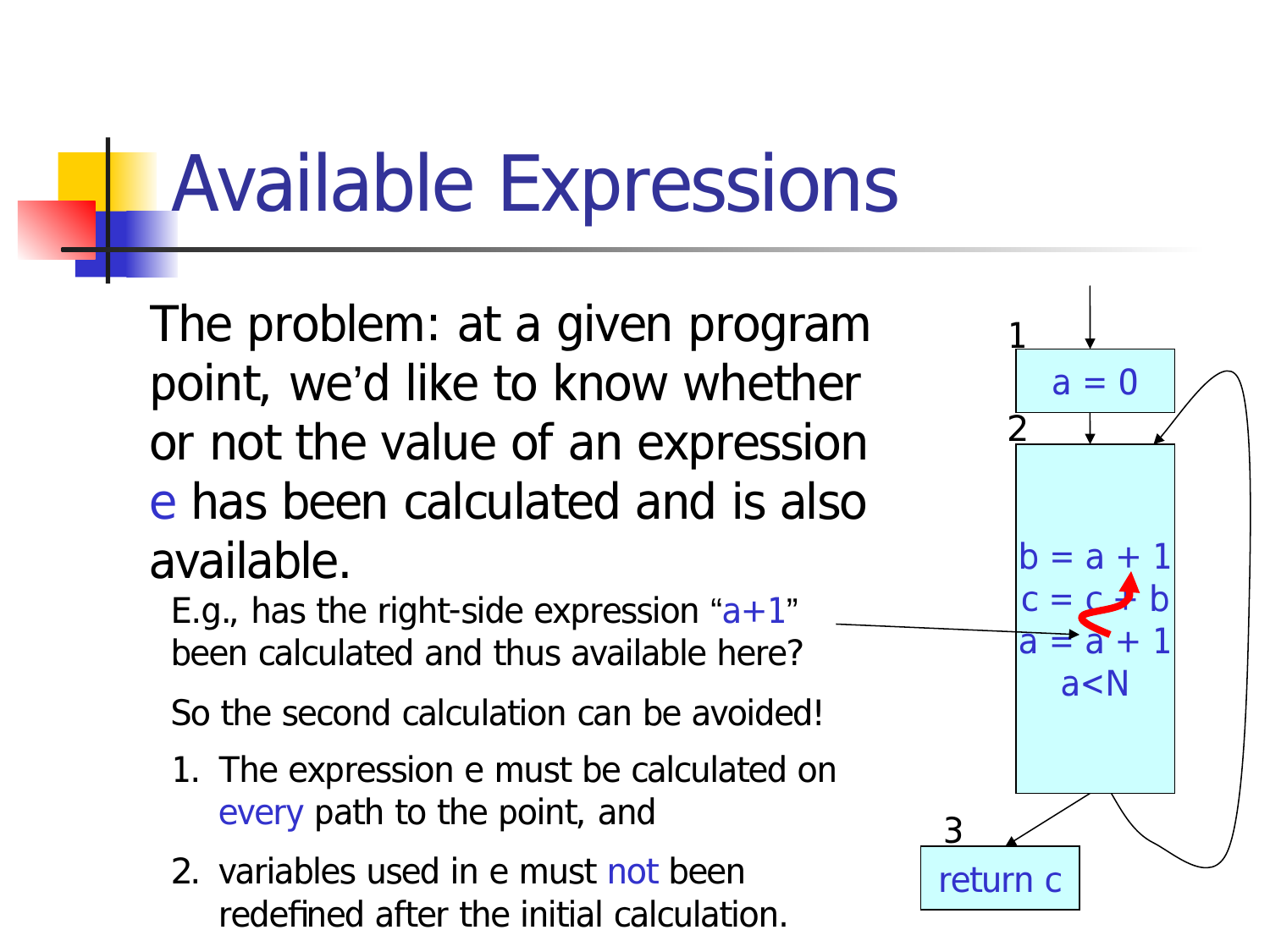

# Available Expressions
The problem: at a given program point, we’d like to know whether or not the value of an expression e has been calculated and is also available.

1
a = 0

2

b = a + 1
c = c + b
a = a + 1
a<N

E.g., has the right-side expression “a+1” been calculated and thus available here?
So the second calculation can be avoided!

The expression e must be calculated on every path to the point, and
variables used in e must not been redefined after the initial calculation.

3
return c